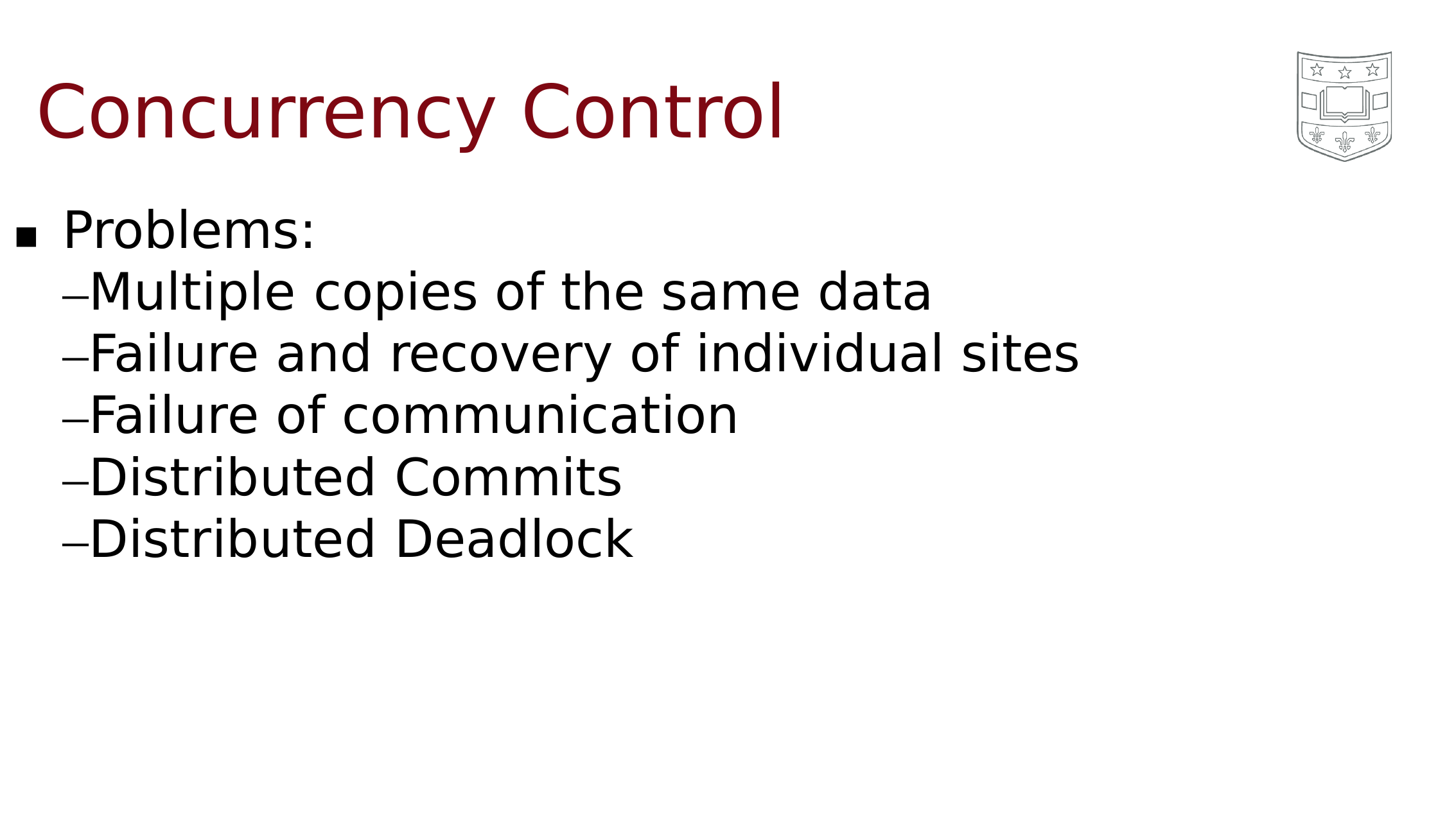

# Concurrency Control
◼	Problems:
–Multiple copies of the same data
–Failure and recovery of individual sites
–Failure of communication
–Distributed Commits
–Distributed Deadlock